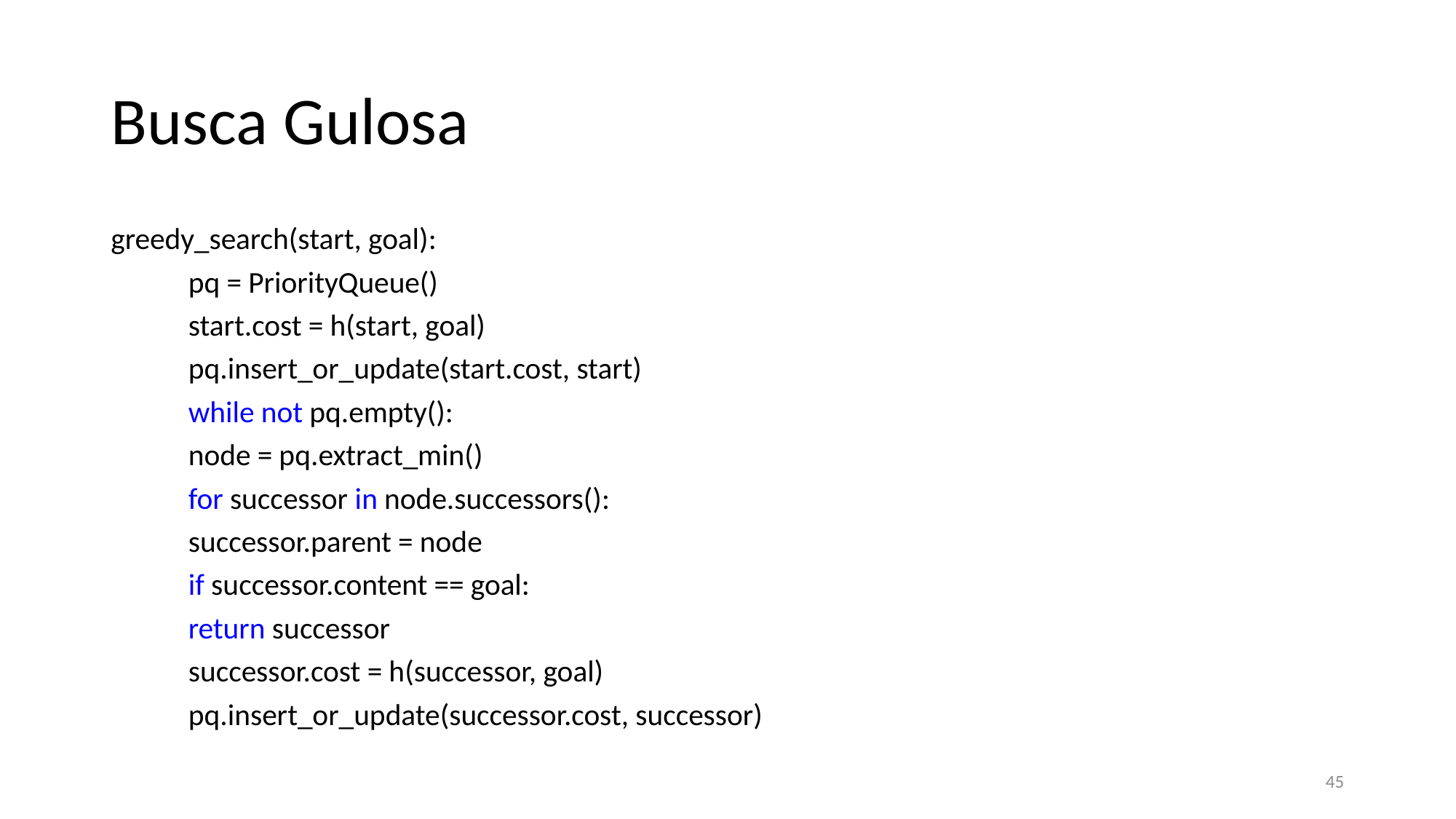

# Busca Gulosa
greedy_search(start, goal):
	pq = PriorityQueue()
	start.cost = h(start, goal)
	pq.insert_or_update(start.cost, start)
	while not pq.empty():
		node = pq.extract_min()
		for successor in node.successors():
			successor.parent = node
			if successor.content == goal:
				return successor
			successor.cost = h(successor, goal)
			pq.insert_or_update(successor.cost, successor)

45